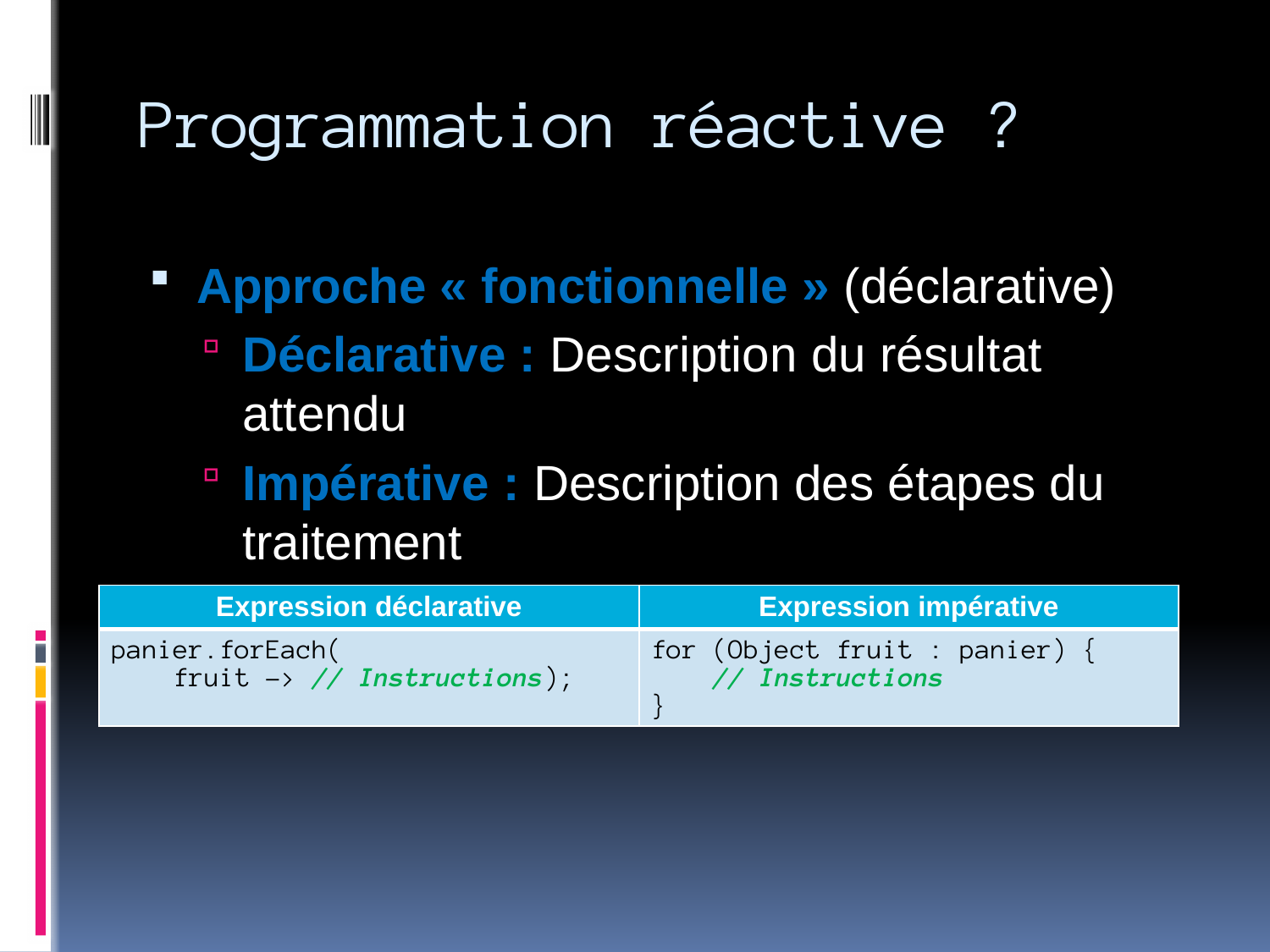

# Programmation réactive ?
Approche « fonctionnelle » (déclarative)
Déclarative : Description du résultat attendu
Impérative : Description des étapes du traitement
| Expression déclarative | Expression impérative |
| --- | --- |
| panier.forEach( fruit -> // Instructions); | for (Object fruit : panier) { // Instructions } |